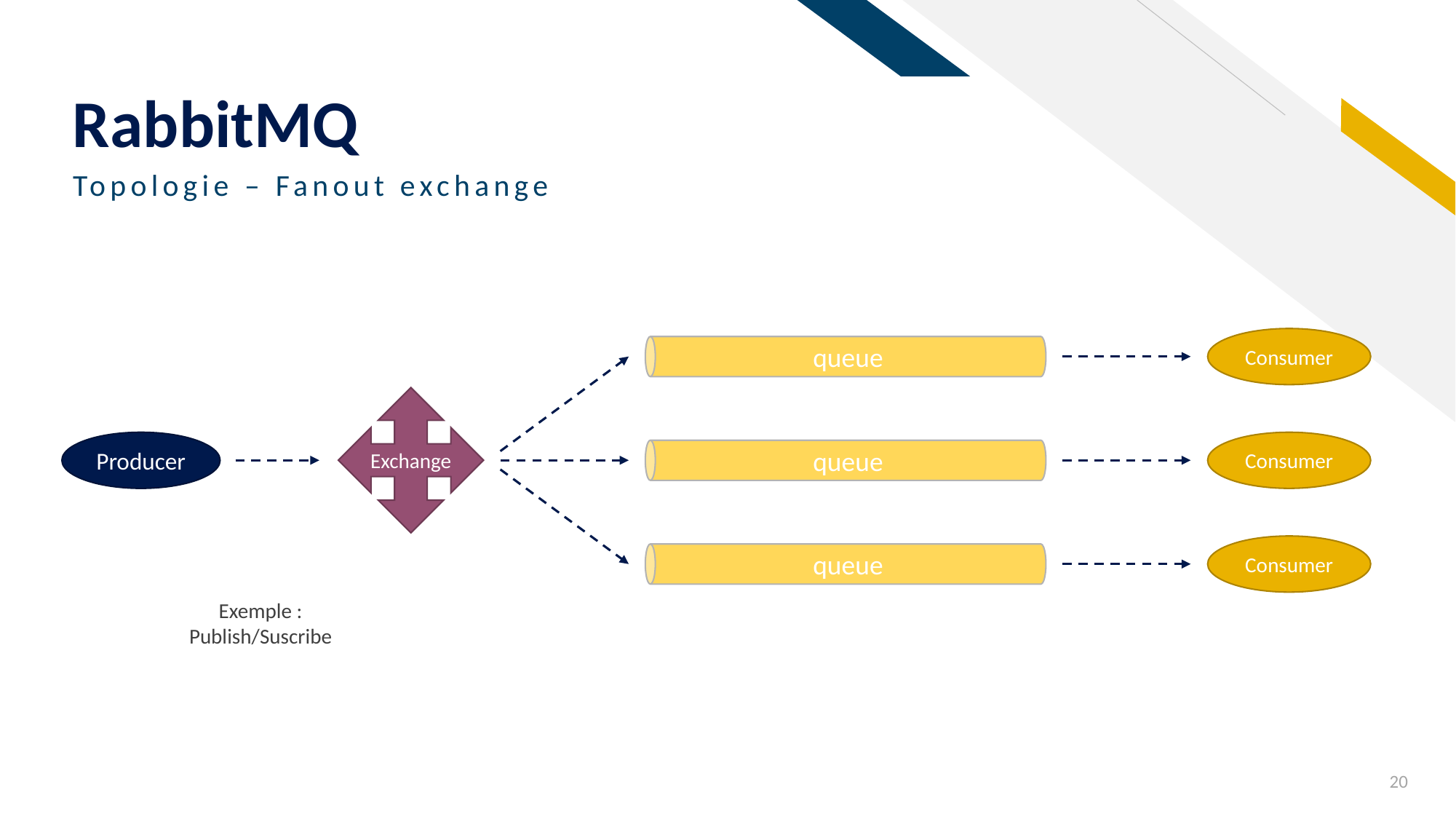

# RabbitMQ
queue
Topologie – Fanout exchange
queue
Consumer
queue
Exchange
Producer
Consumer
Consumer
Exemple : Publish/Suscribe
20